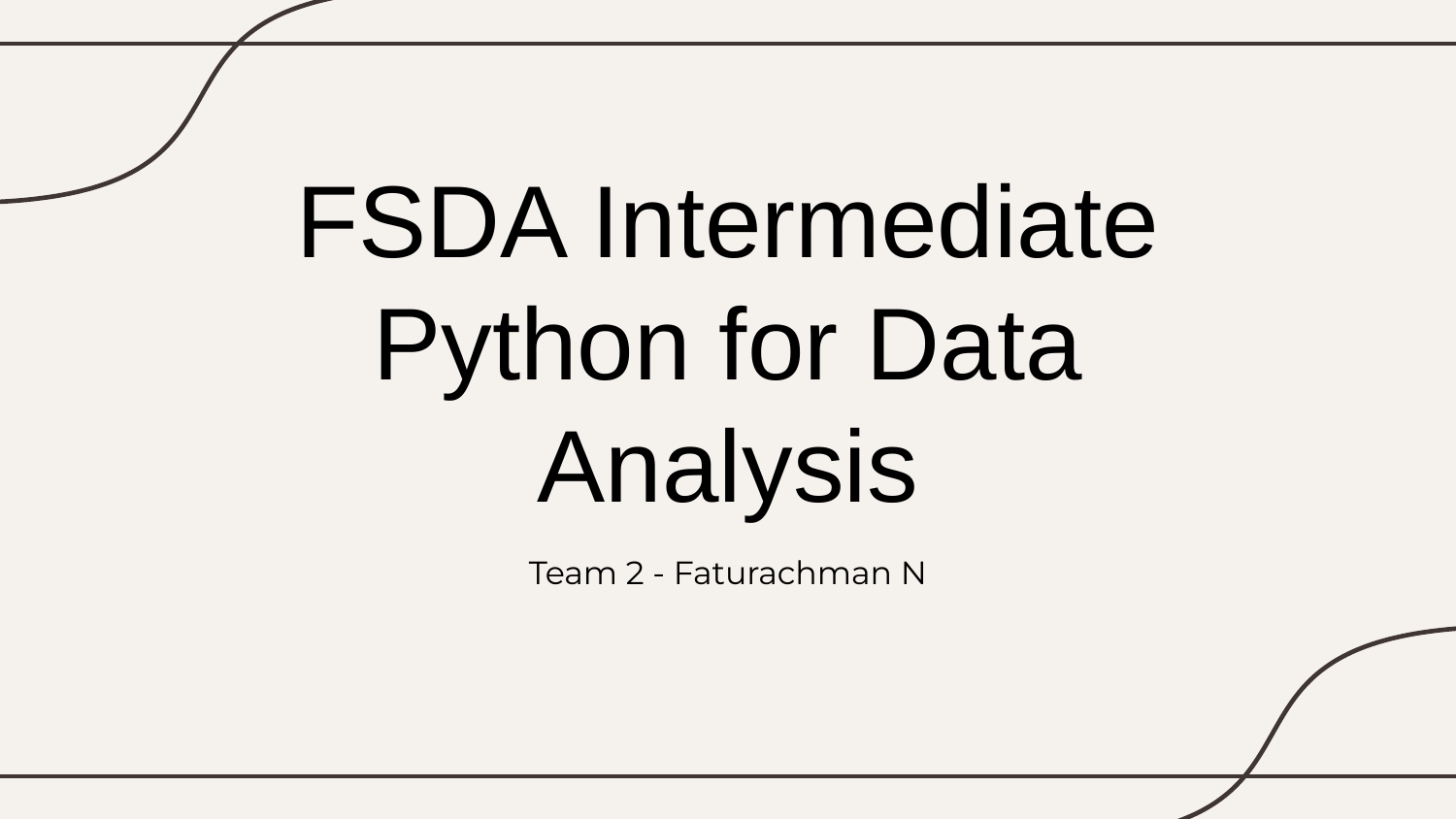

# FSDA Intermediate Python for Data Analysis
Team 2 - Faturachman N